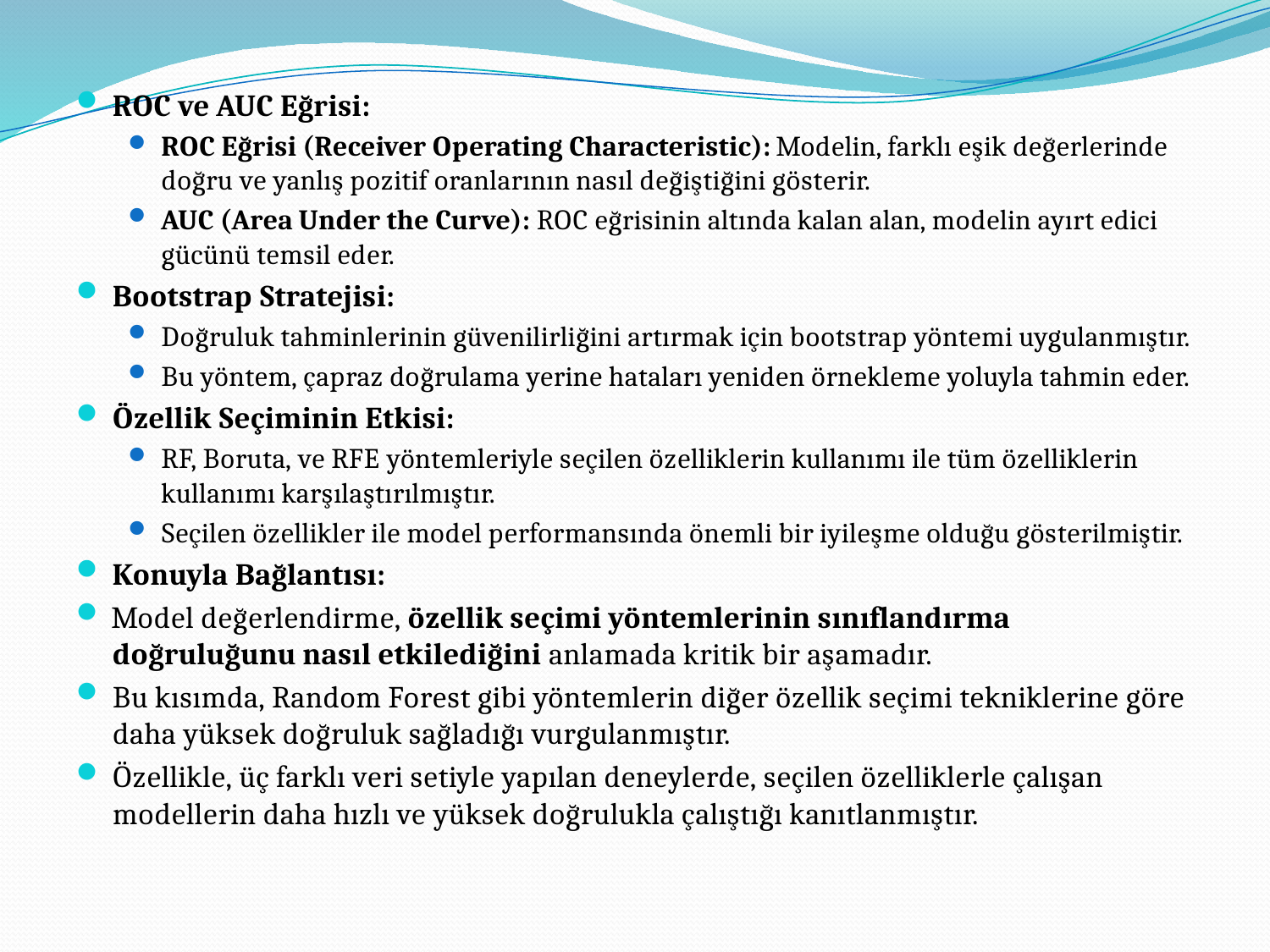

ROC ve AUC Eğrisi:
ROC Eğrisi (Receiver Operating Characteristic): Modelin, farklı eşik değerlerinde doğru ve yanlış pozitif oranlarının nasıl değiştiğini gösterir.
AUC (Area Under the Curve): ROC eğrisinin altında kalan alan, modelin ayırt edici gücünü temsil eder.
Bootstrap Stratejisi:
Doğruluk tahminlerinin güvenilirliğini artırmak için bootstrap yöntemi uygulanmıştır.
Bu yöntem, çapraz doğrulama yerine hataları yeniden örnekleme yoluyla tahmin eder.
Özellik Seçiminin Etkisi:
RF, Boruta, ve RFE yöntemleriyle seçilen özelliklerin kullanımı ile tüm özelliklerin kullanımı karşılaştırılmıştır.
Seçilen özellikler ile model performansında önemli bir iyileşme olduğu gösterilmiştir.
Konuyla Bağlantısı:
Model değerlendirme, özellik seçimi yöntemlerinin sınıflandırma doğruluğunu nasıl etkilediğini anlamada kritik bir aşamadır.
Bu kısımda, Random Forest gibi yöntemlerin diğer özellik seçimi tekniklerine göre daha yüksek doğruluk sağladığı vurgulanmıştır.
Özellikle, üç farklı veri setiyle yapılan deneylerde, seçilen özelliklerle çalışan modellerin daha hızlı ve yüksek doğrulukla çalıştığı kanıtlanmıştır.